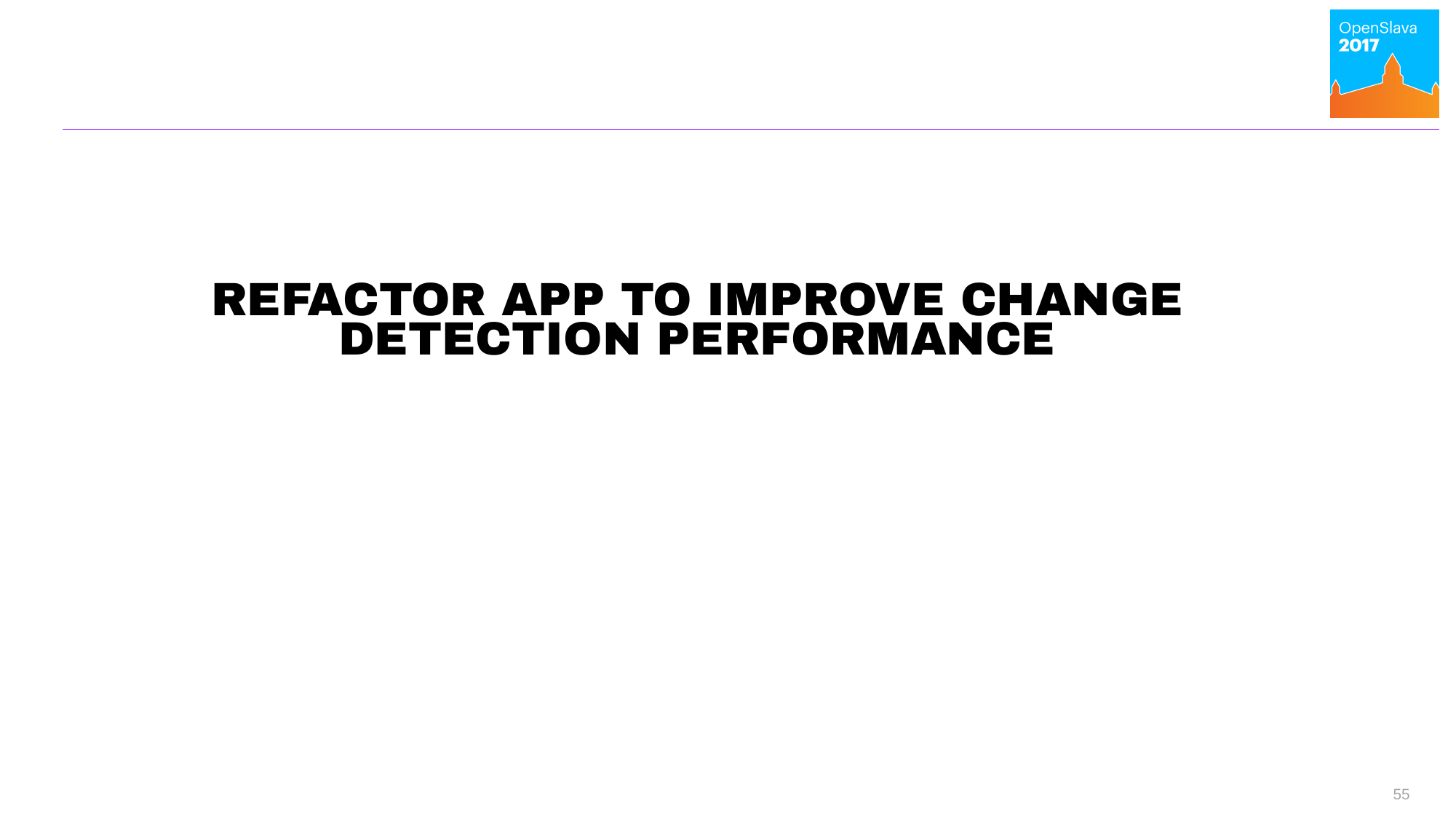

# REFACTOR APP TO IMPROVE CHANGE DETECTION PERFORMANCE

55